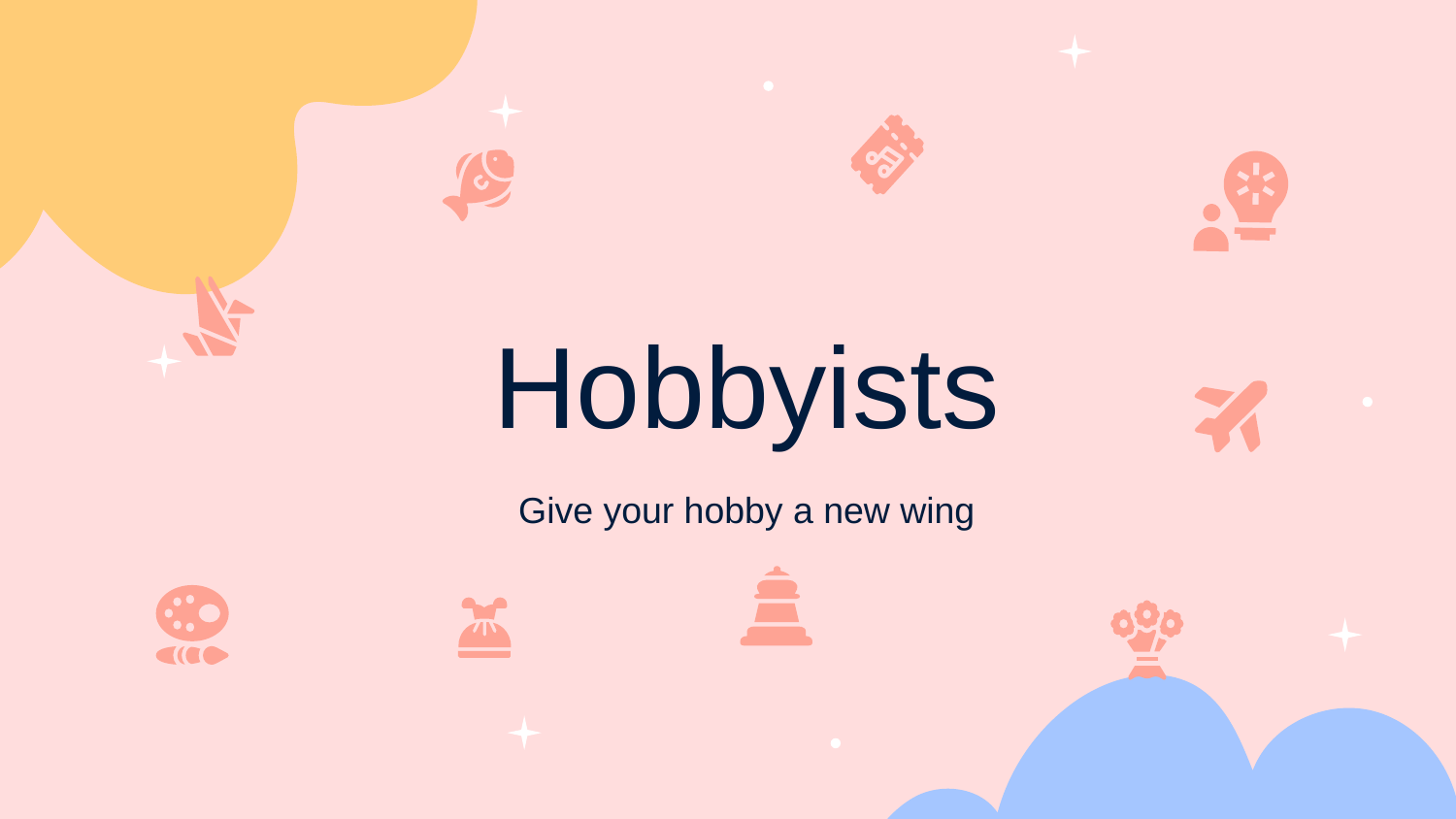

Hobbyists

Give your hobby a new wing